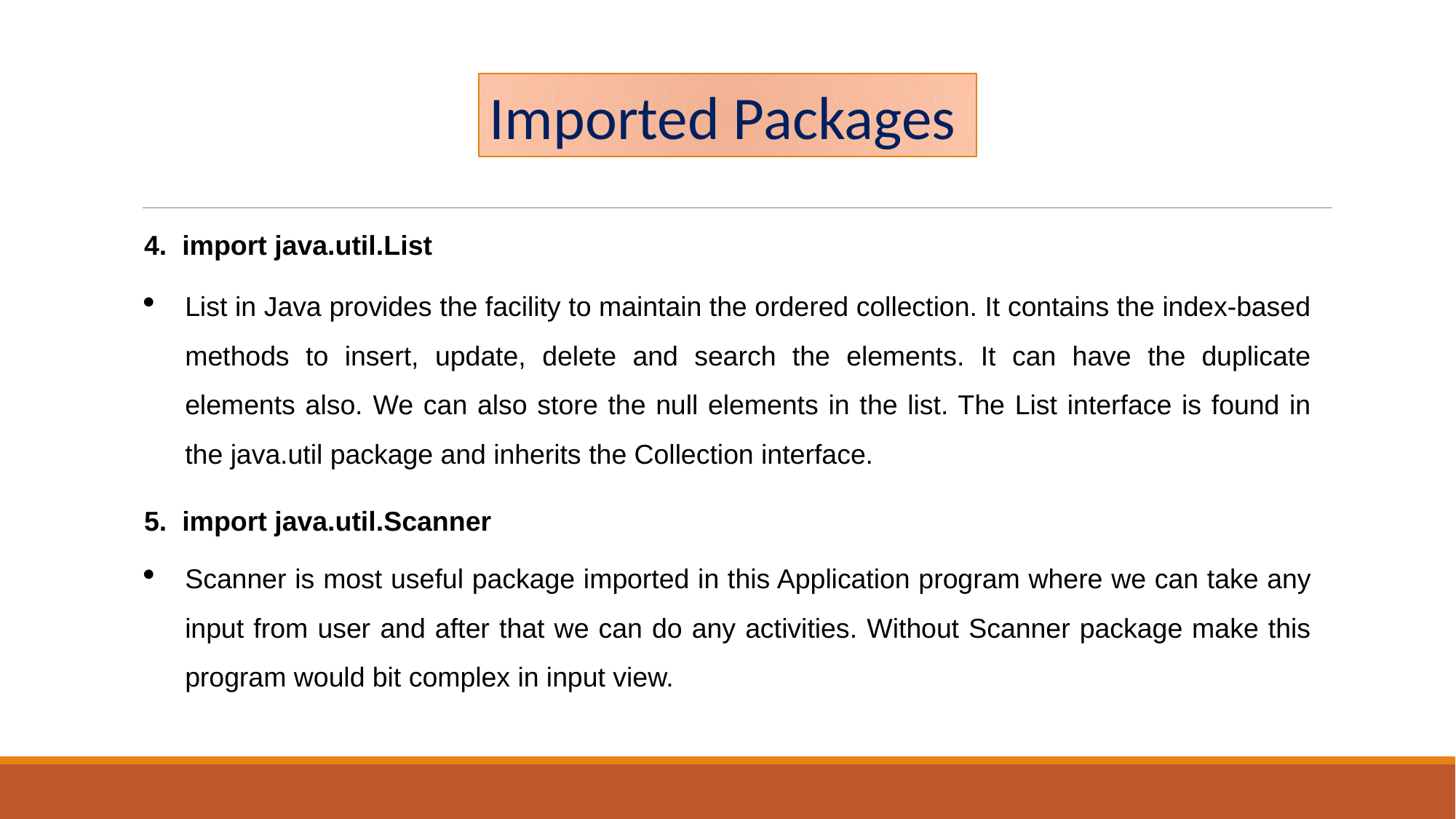

Imported Packages
4.  import java.util.List
List in Java provides the facility to maintain the ordered collection. It contains the index-based methods to insert, update, delete and search the elements. It can have the duplicate elements also. We can also store the null elements in the list. The List interface is found in the java.util package and inherits the Collection interface.

5.  import java.util.Scanner

Scanner is most useful package imported in this Application program where we can take any input from user and after that we can do any activities. Without Scanner package make this program would bit complex in input view.